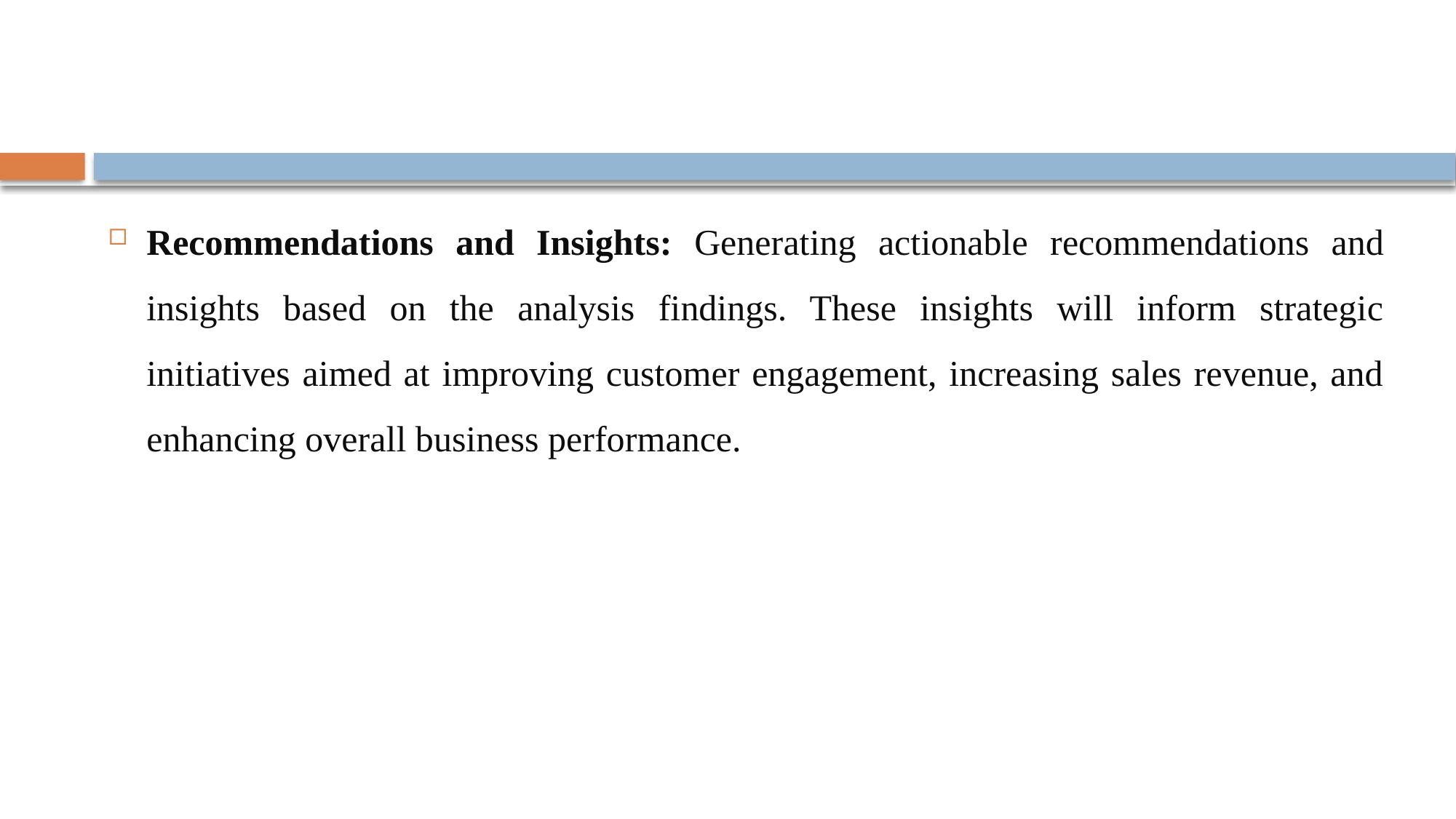

Recommendations and Insights: Generating actionable recommendations and insights based on the analysis findings. These insights will inform strategic initiatives aimed at improving customer engagement, increasing sales revenue, and enhancing overall business performance.